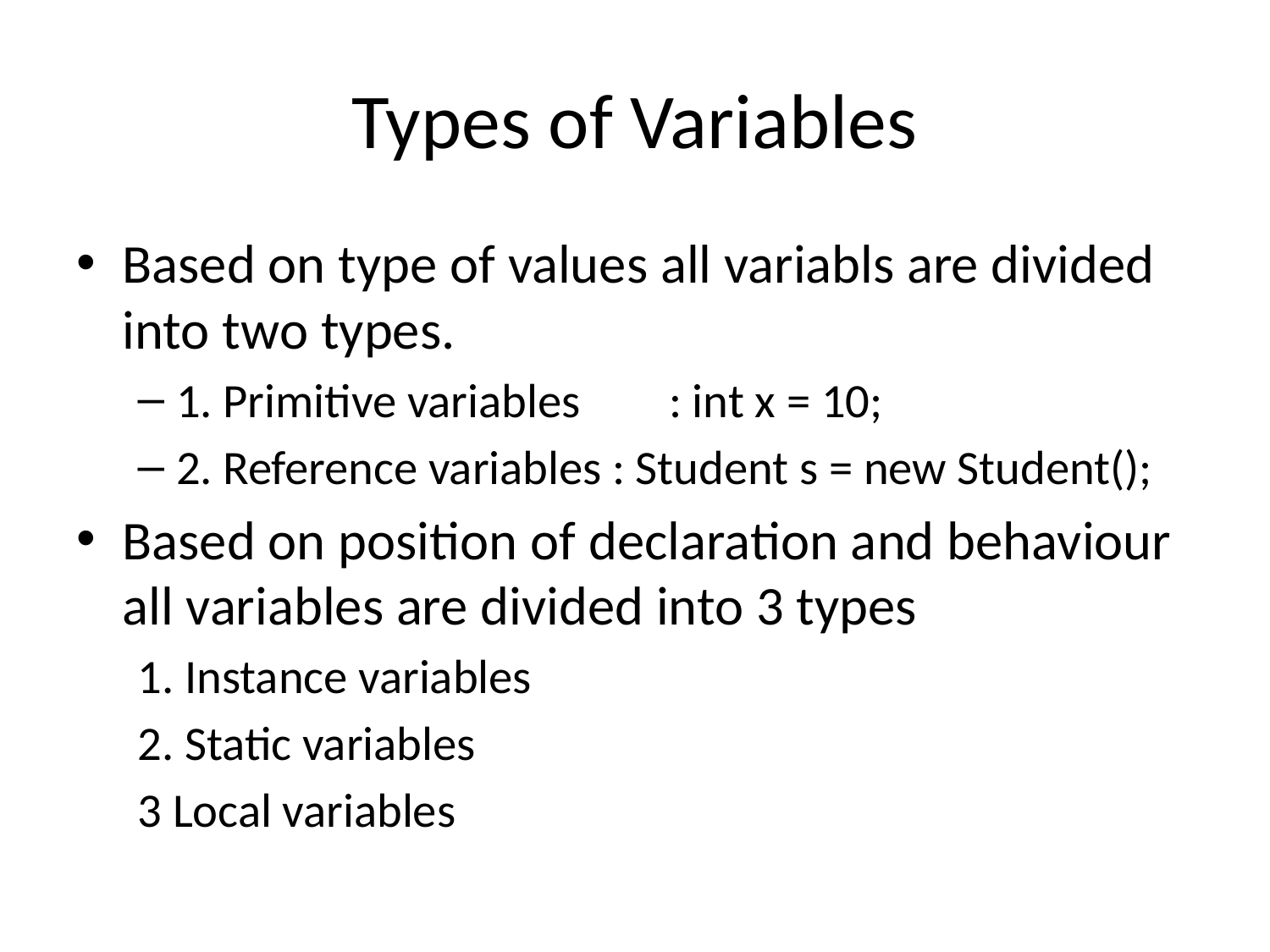

# Types of Variables
Based on type of values all variabls are divided into two types.
1. Primitive variables	: int x = 10;
2. Reference variables : Student s = new Student();
Based on position of declaration and behaviour all variables are divided into 3 types
1. Instance variables
2. Static variables
3 Local variables